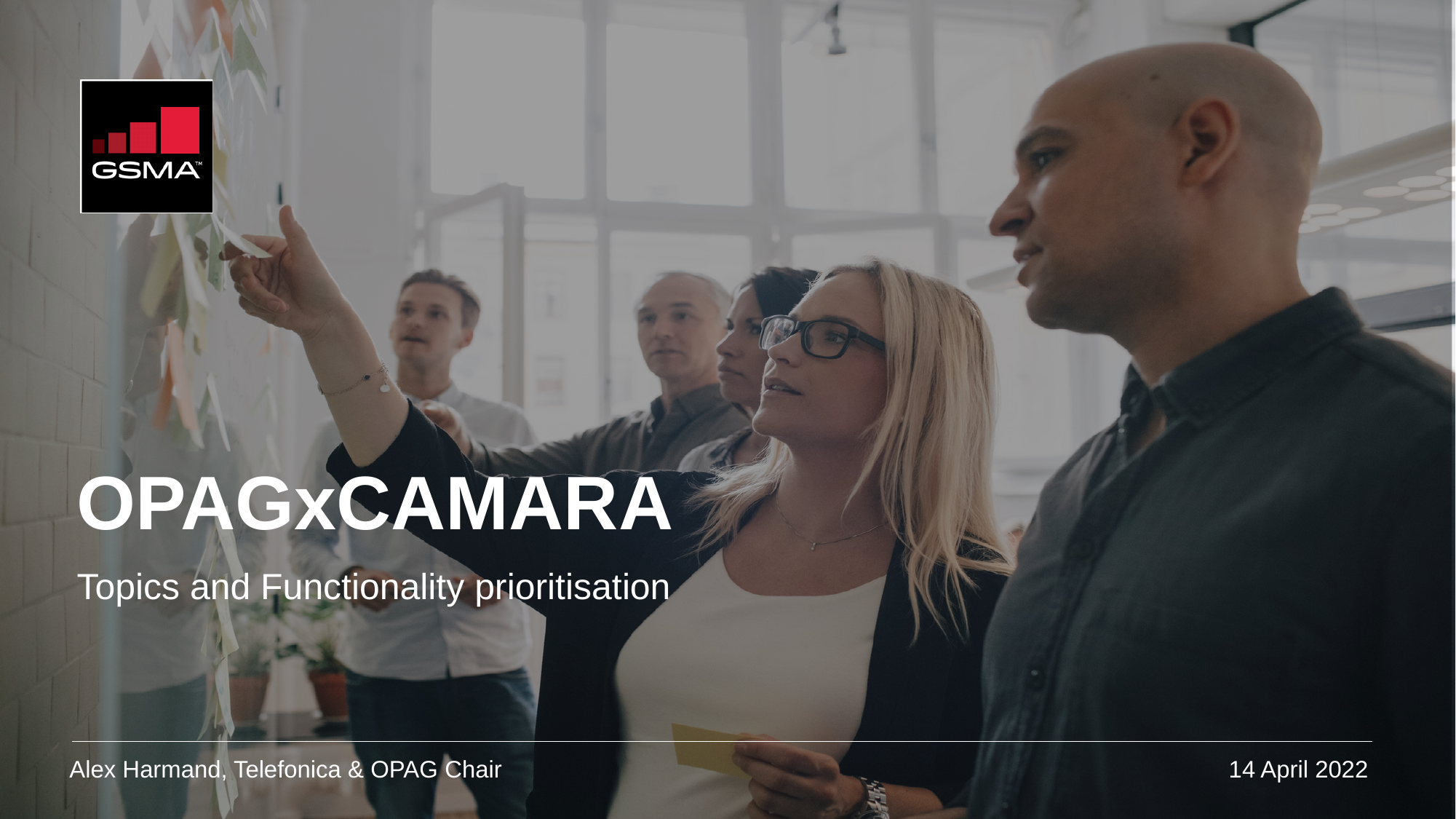

# OPAGxCAMARA
Topics and Functionality prioritisation
Alex Harmand, Telefonica & OPAG Chair
14 April 2022